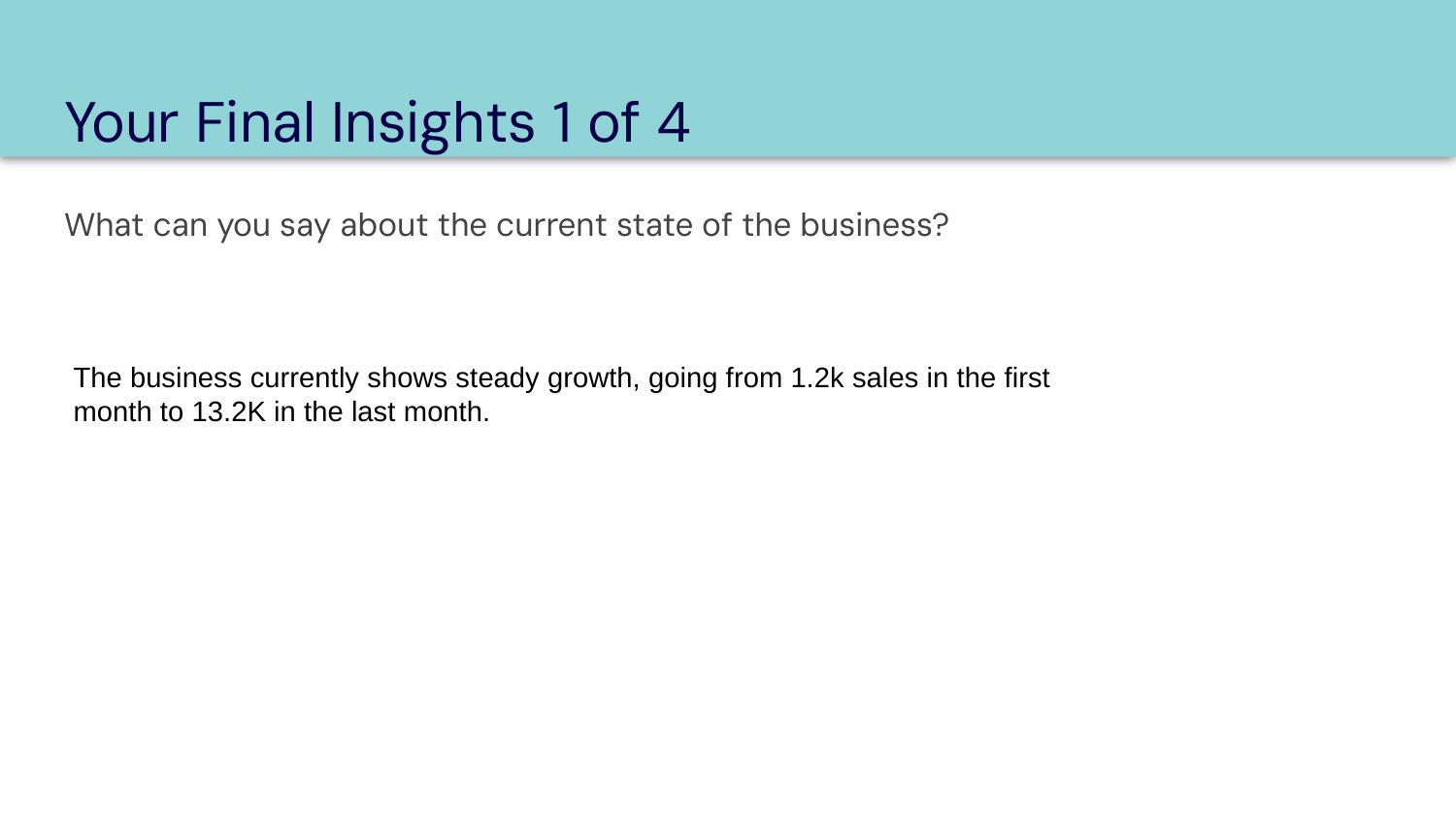

# Your Final Insights 1 of 4
What can you say about the current state of the business?
The business currently shows steady growth, going from 1.2k sales in the first month to 13.2K in the last month.